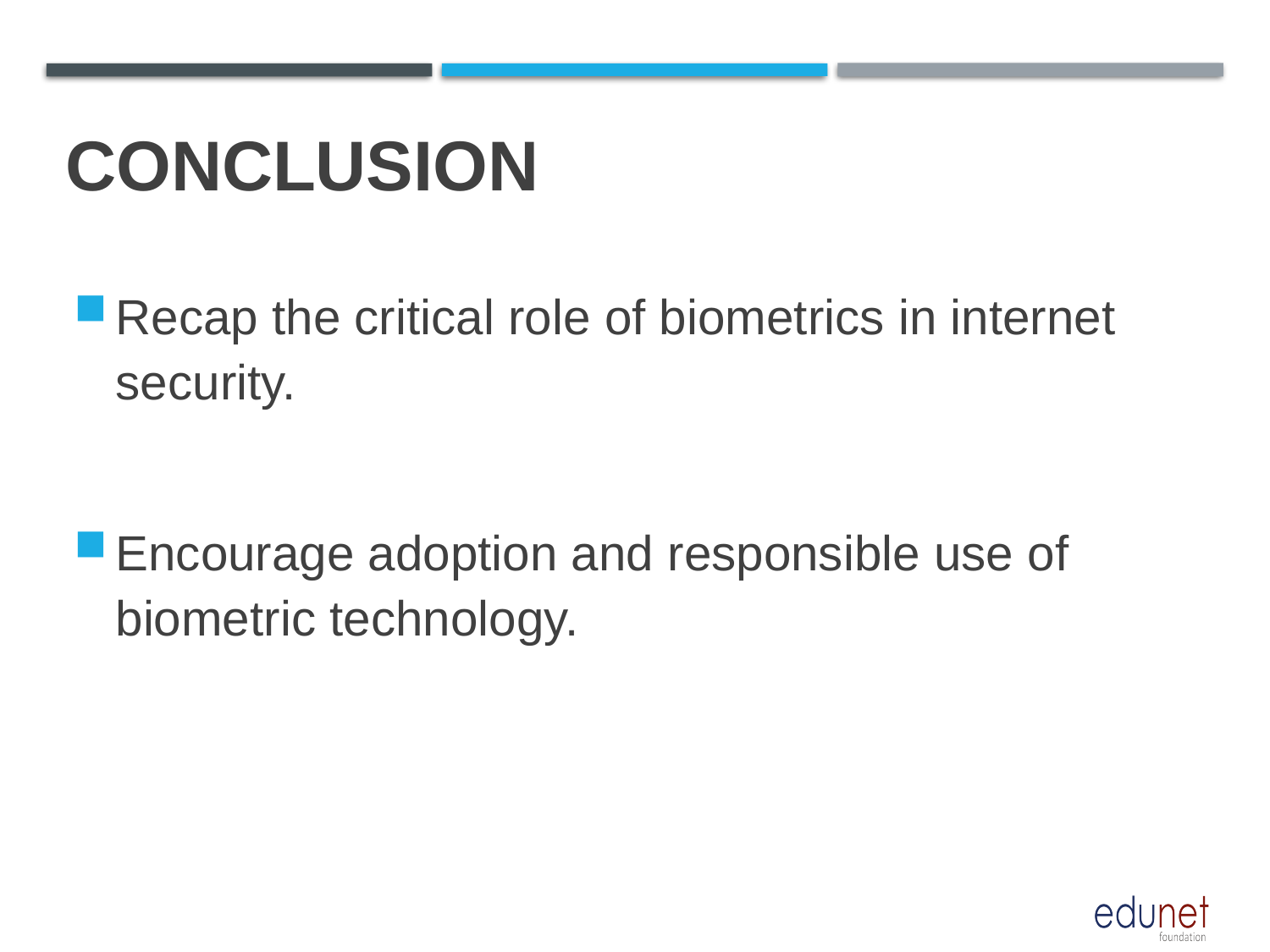

# CONCLUSION
Recap the critical role of biometrics in internet security.

Encourage adoption and responsible use of biometric technology.